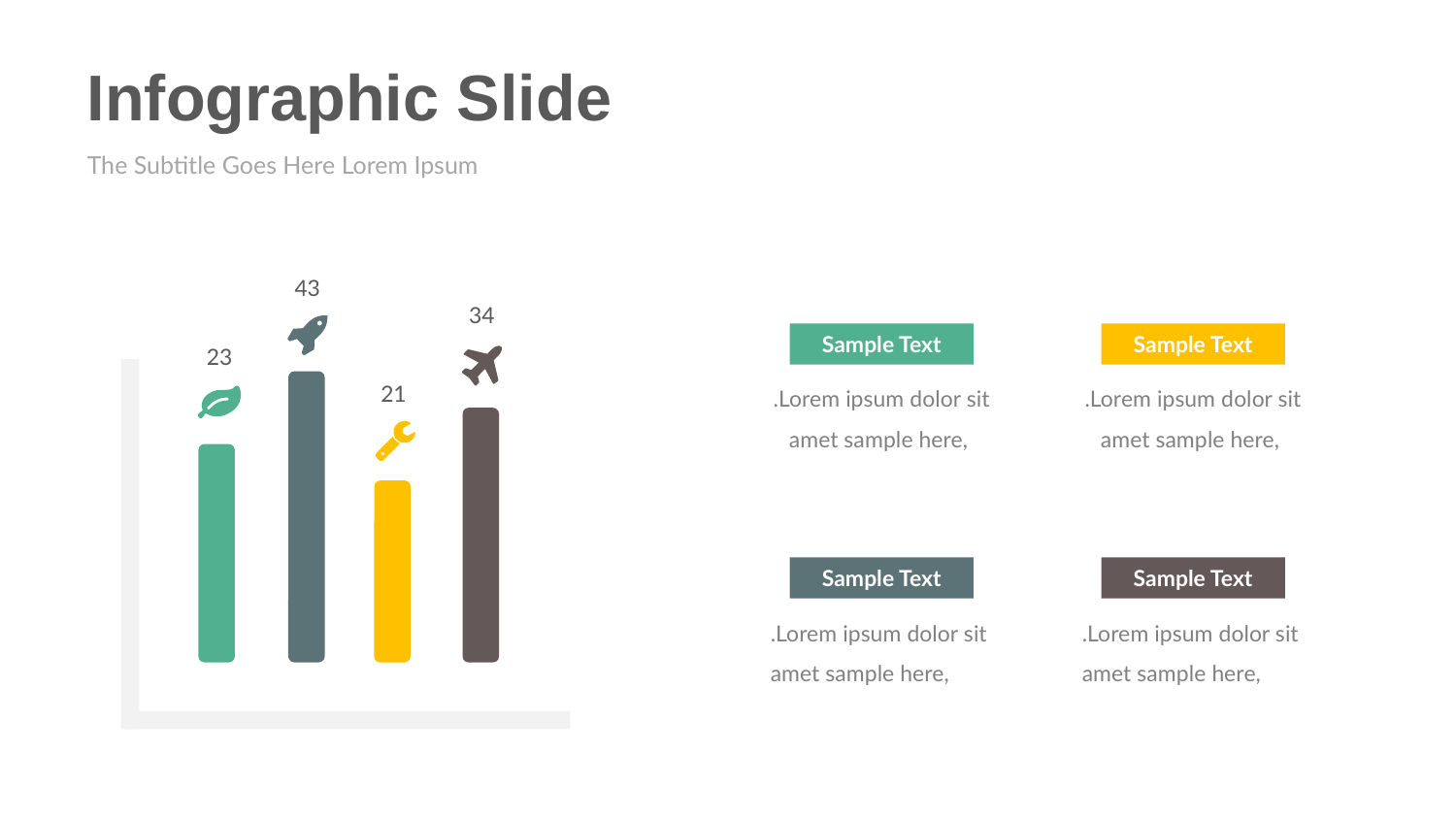

Infographic Slide
The Subtitle Goes Here Lorem Ipsum
43
34

Sample Text
Sample Text
23

.Lorem ipsum dolor sit amet sample here,
.Lorem ipsum dolor sit amet sample here,

21

Sample Text
Sample Text
.Lorem ipsum dolor sit amet sample here,
.Lorem ipsum dolor sit amet sample here,